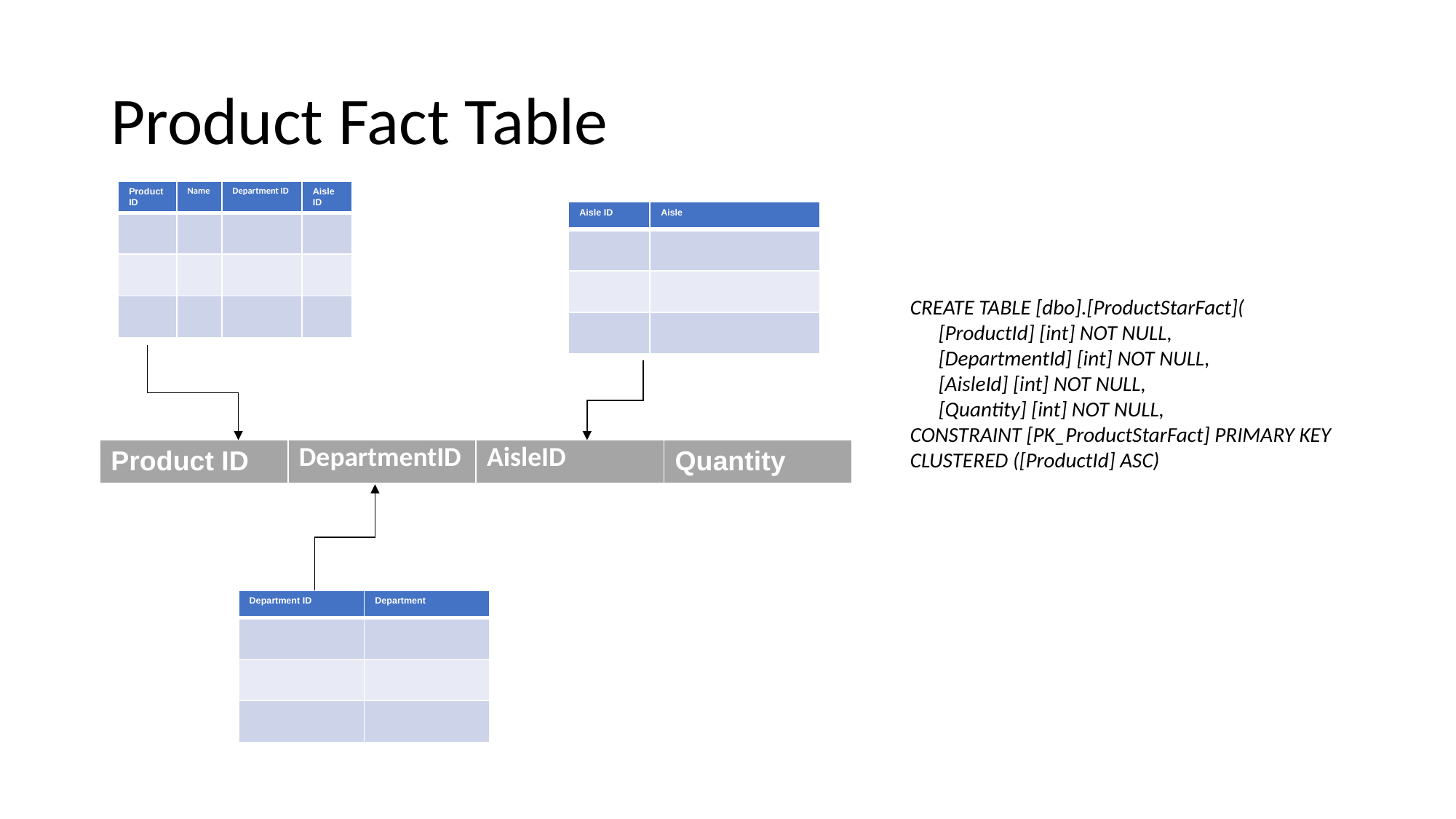

# Product Fact Table
| ProductID | Name | Department ID | Aisle ID |
| --- | --- | --- | --- |
|  |  |  |  |
|  |  |  |  |
|  |  |  |  |
| Aisle ID | Aisle |
| --- | --- |
|  |  |
|  |  |
|  |  |
CREATE TABLE [dbo].[ProductStarFact](
      [ProductId] [int] NOT NULL,
      [DepartmentId] [int] NOT NULL,
      [AisleId] [int] NOT NULL,
      [Quantity] [int] NOT NULL,
CONSTRAINT [PK_ProductStarFact] PRIMARY KEY CLUSTERED ([ProductId] ASC)

| Product ID | DepartmentID | AisleID | Quantity |
| --- | --- | --- | --- |
| Department ID | Department |
| --- | --- |
|  |  |
|  |  |
|  |  |